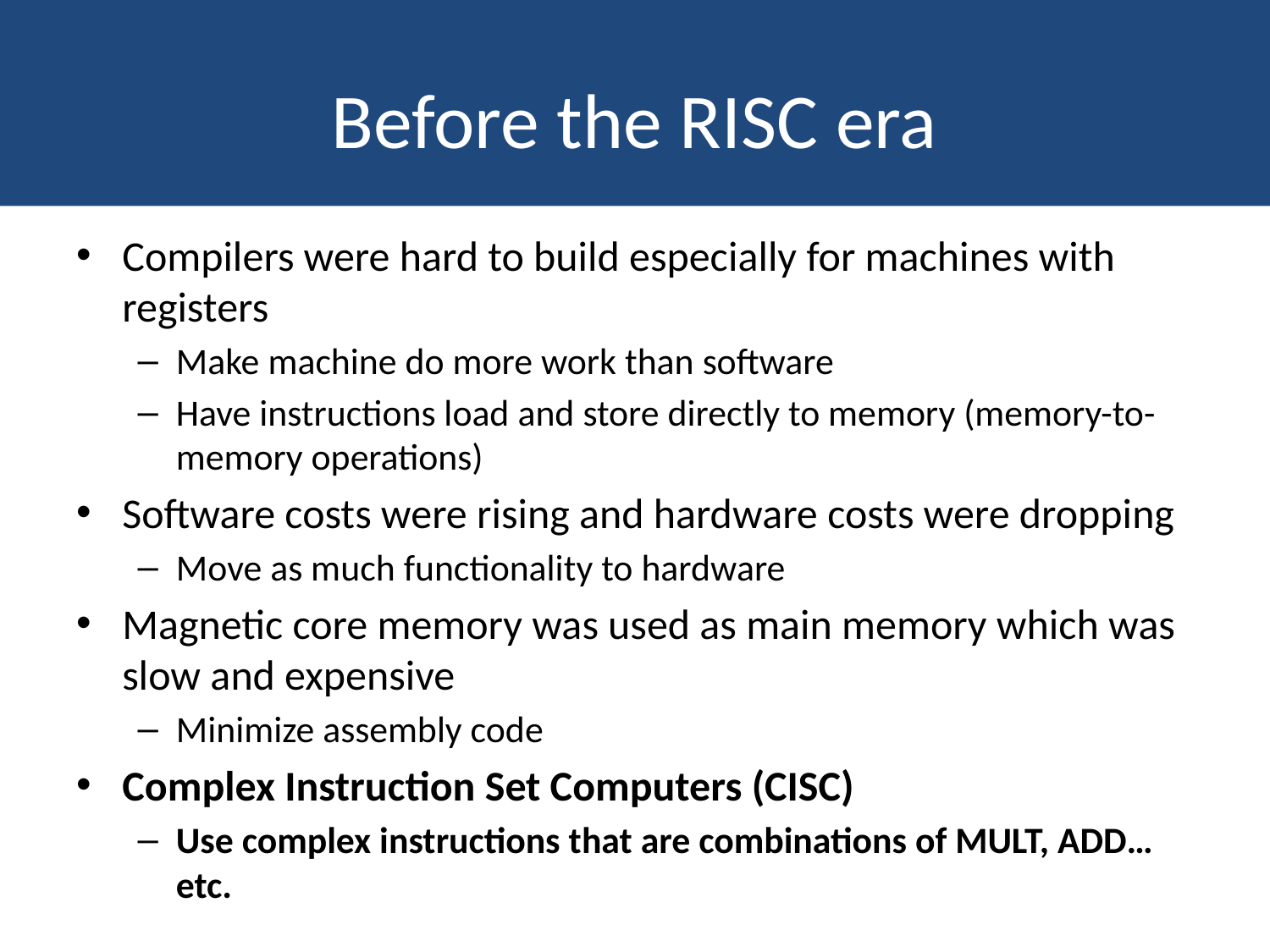

# Before the RISC era
Compilers were hard to build especially for machines with registers
Make machine do more work than software
Have instructions load and store directly to memory (memory-to-memory operations)
Software costs were rising and hardware costs were dropping
Move as much functionality to hardware
Magnetic core memory was used as main memory which was slow and expensive
Minimize assembly code
Complex Instruction Set Computers (CISC)
Use complex instructions that are combinations of MULT, ADD…etc.